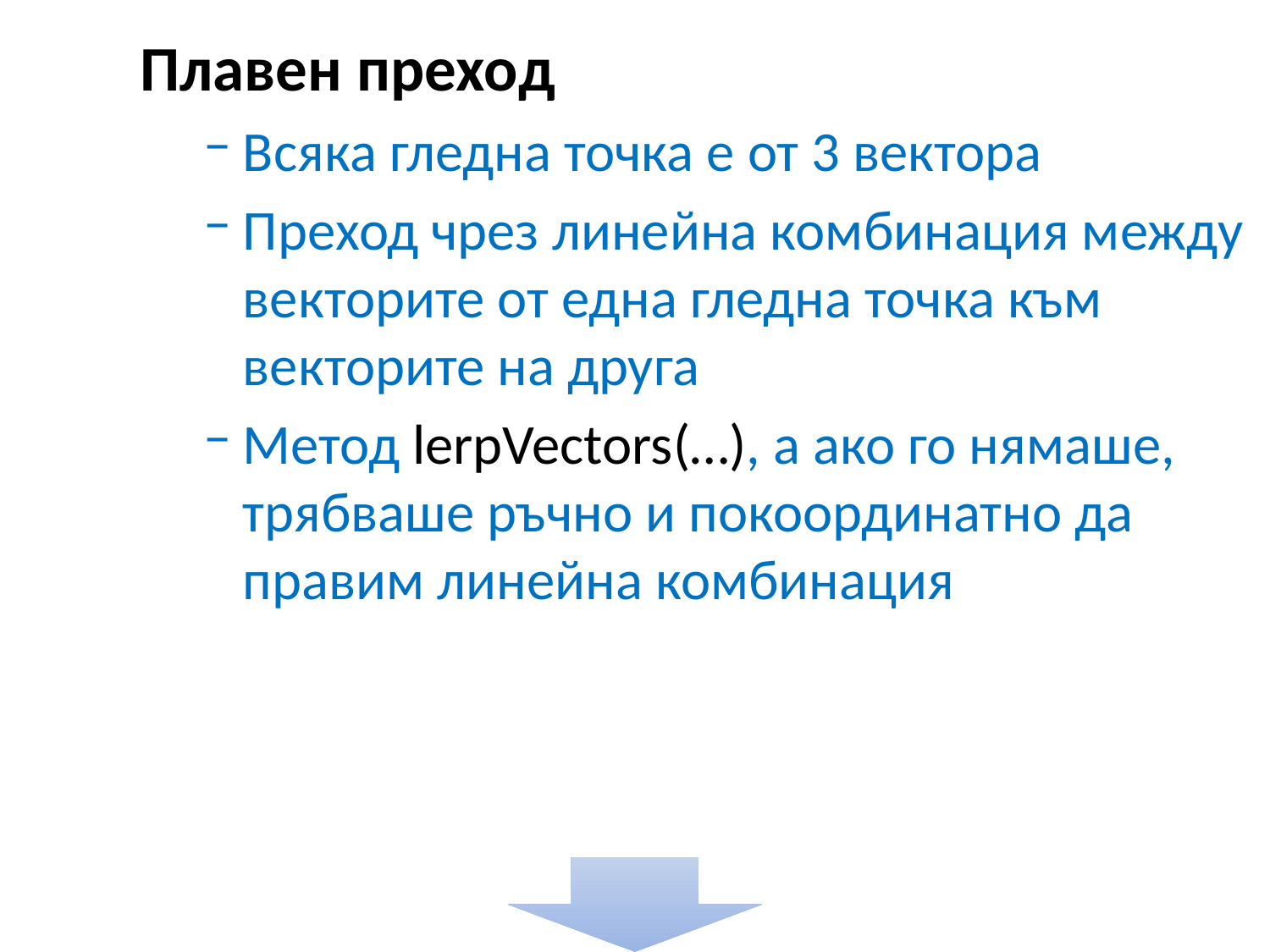

Плавен преход
Всяка гледна точка е от 3 вектора
Преход чрез линейна комбинация между векторите от една гледна точка към векторите на друга
Метод lerpVectors(…), а ако го нямаше, трябваше ръчно и покоординатно да правим линейна комбинация